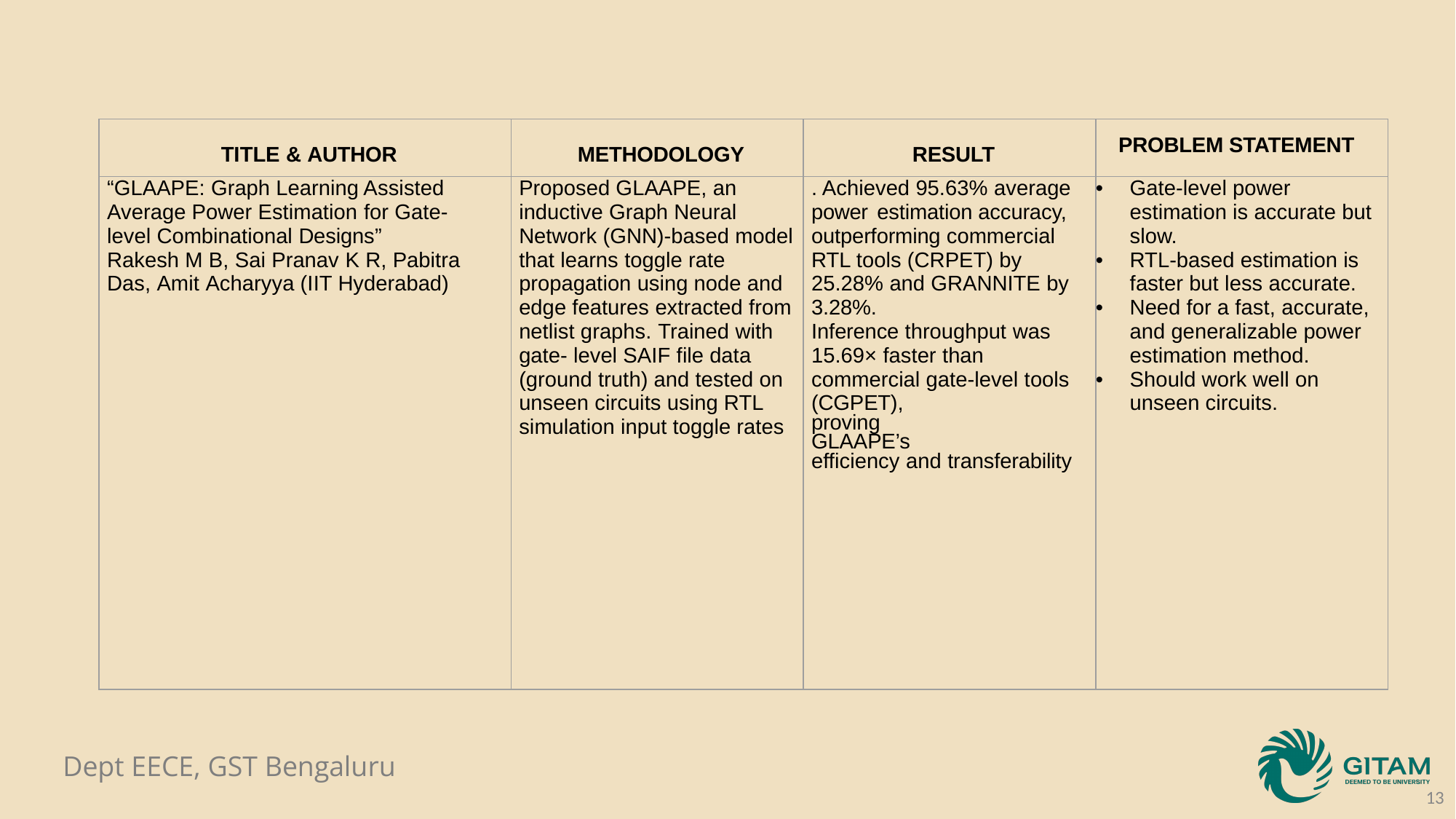

| TITLE & AUTHOR | METHODOLOGY | RESULT | PROBLEM STATEMENT |
| --- | --- | --- | --- |
| “GLAAPE: Graph Learning Assisted Average Power Estimation for Gate- level Combinational Designs” Rakesh M B, Sai Pranav K R, Pabitra Das, Amit Acharyya (IIT Hyderabad) | Proposed GLAAPE, an inductive Graph Neural Network (GNN)-based model that learns toggle rate propagation using node and edge features extracted from netlist graphs. Trained with gate- level SAIF file data (ground truth) and tested on unseen circuits using RTL simulation input toggle rates | . Achieved 95.63% average power estimation accuracy, outperforming commercial RTL tools (CRPET) by 25.28% and GRANNITE by 3.28%. Inference throughput was 15.69× faster than commercial gate-level tools (CGPET), proving GLAAPE’s efficiency and transferability | Gate-level power estimation is accurate but slow. RTL-based estimation is faster but less accurate. Need for a fast, accurate, and generalizable power estimation method. Should work well on unseen circuits. |
13